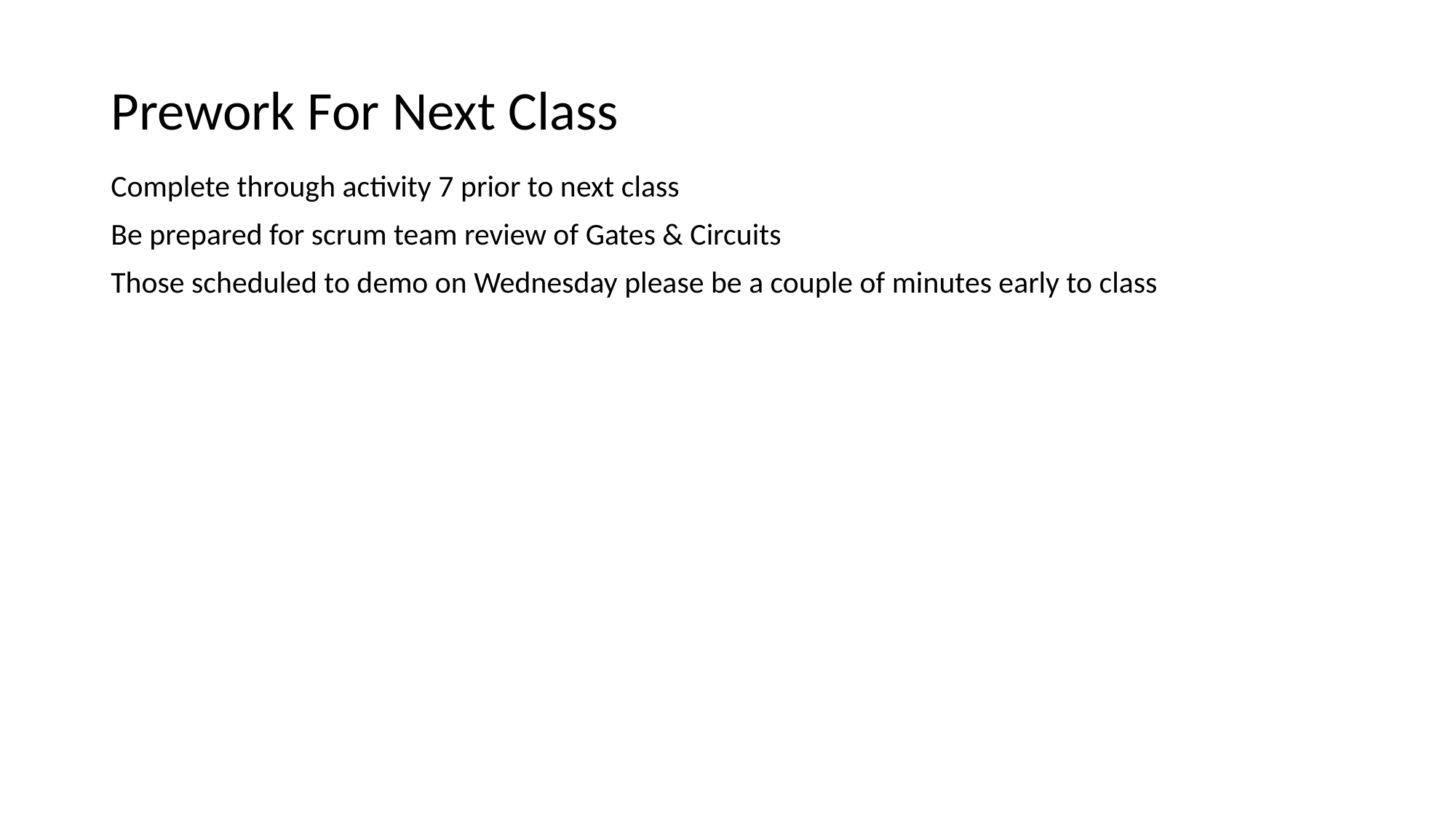

# Prework For Next Class
Complete through activity 7 prior to next class
Be prepared for scrum team review of Gates & Circuits
Those scheduled to demo on Wednesday please be a couple of minutes early to class